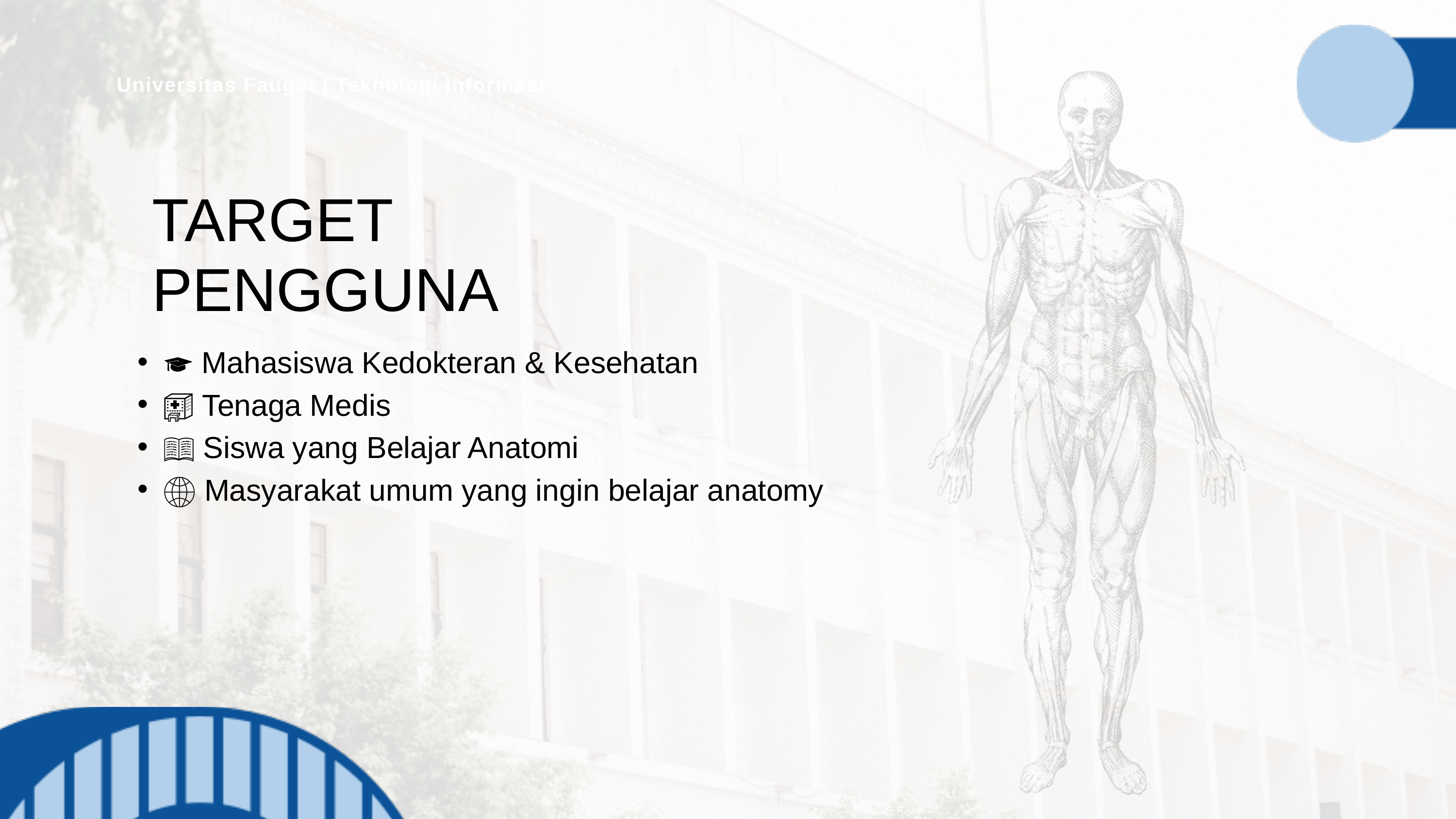

Universitas Fauget | Teknologi Informasi

TARGET PENGGUNA
🎓 Mahasiswa Kedokteran & Kesehatan
🏥 Tenaga Medis
📖 Siswa yang Belajar Anatomi
🌐 Masyarakat umum yang ingin belajar anatomy